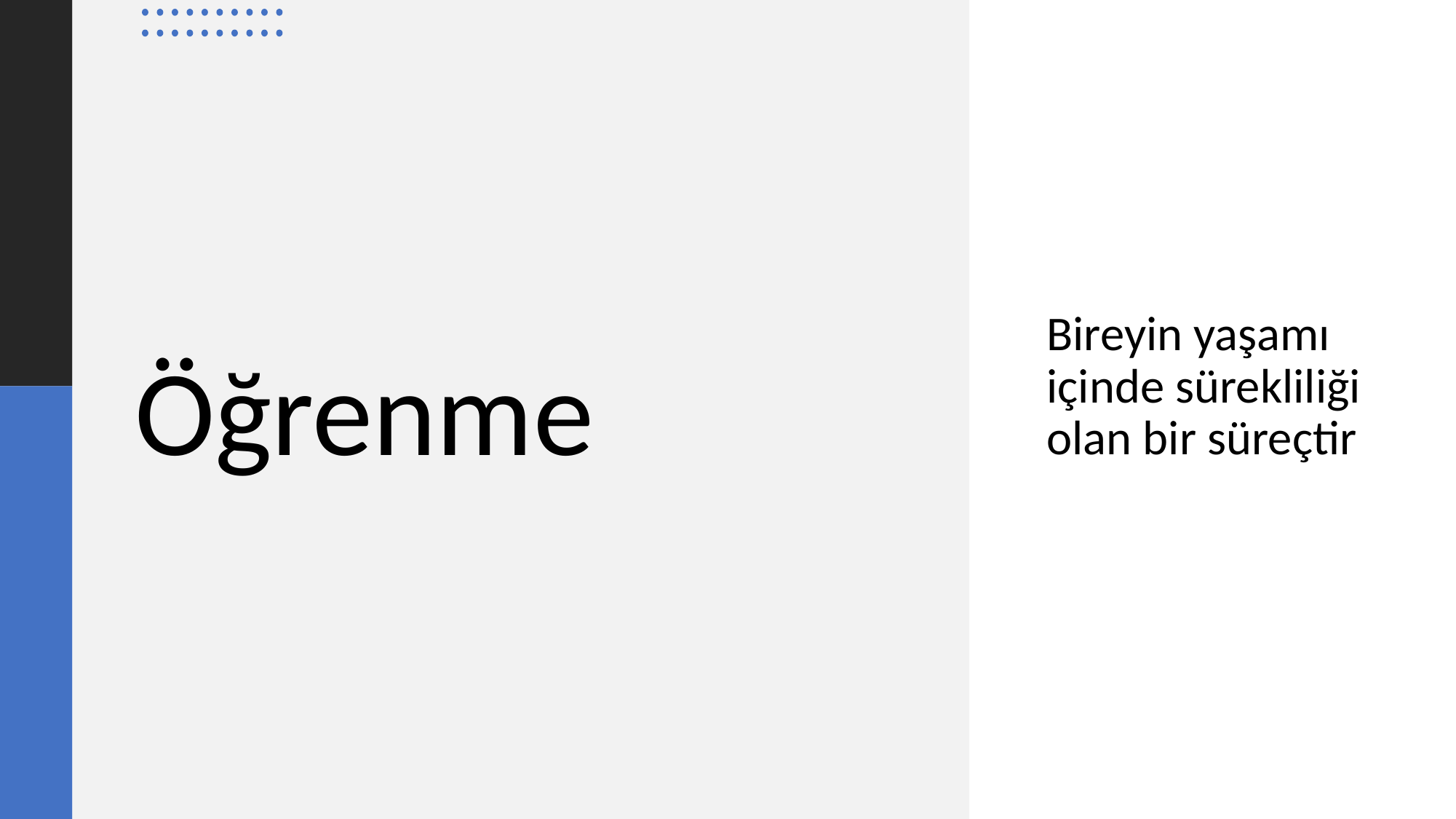

Bireyin yaşamı içinde sürekliliği olan bir süreçtir
# Öğrenme